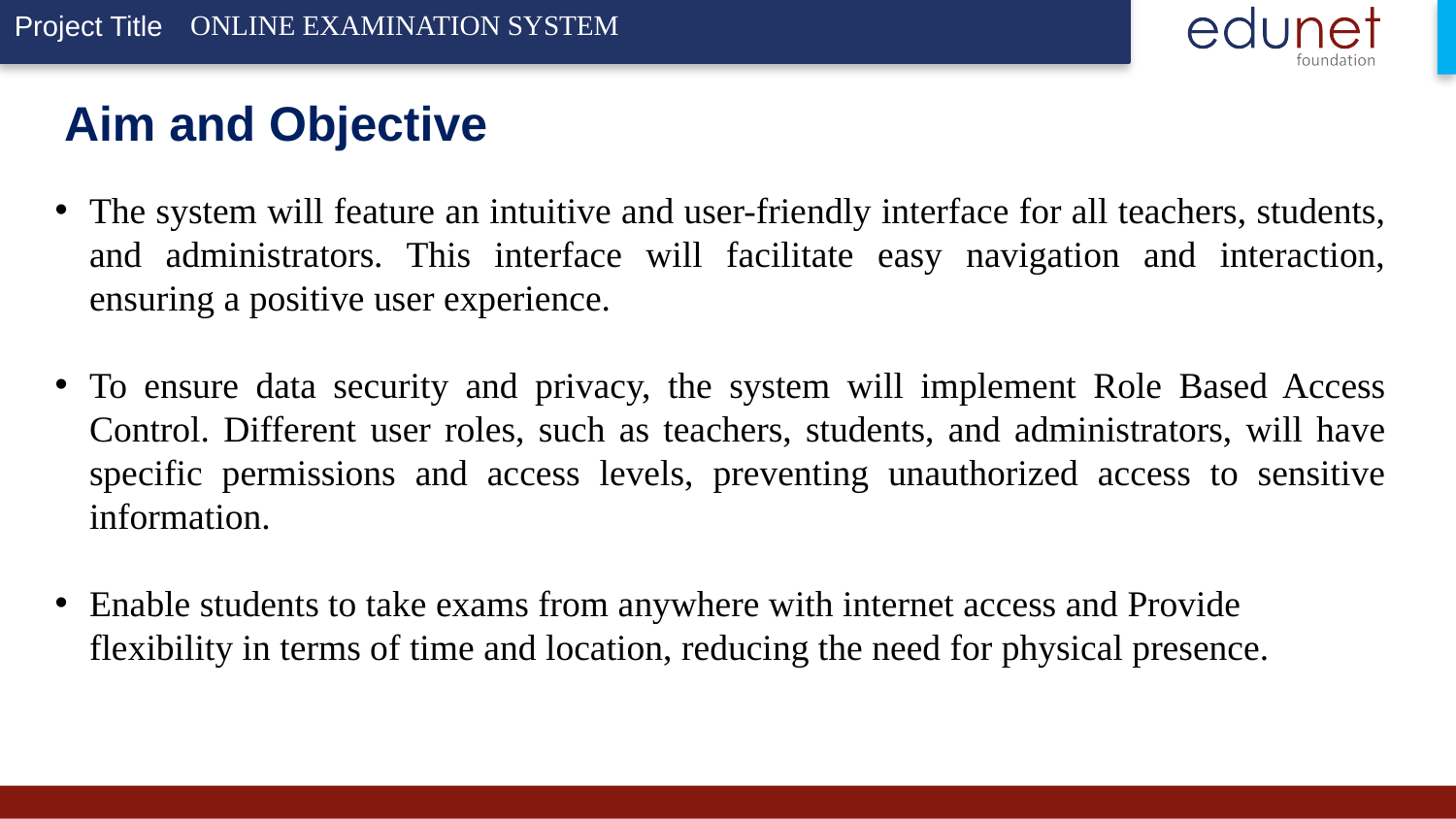

ONLINE EXAMINATION SYSTEM
# Aim and Objective
The system will feature an intuitive and user-friendly interface for all teachers, students, and administrators. This interface will facilitate easy navigation and interaction, ensuring a positive user experience.

To ensure data security and privacy, the system will implement Role Based Access Control. Different user roles, such as teachers, students, and administrators, will have specific permissions and access levels, preventing unauthorized access to sensitive information.

Enable students to take exams from anywhere with internet access and Provide flexibility in terms of time and location, reducing the need for physical presence.